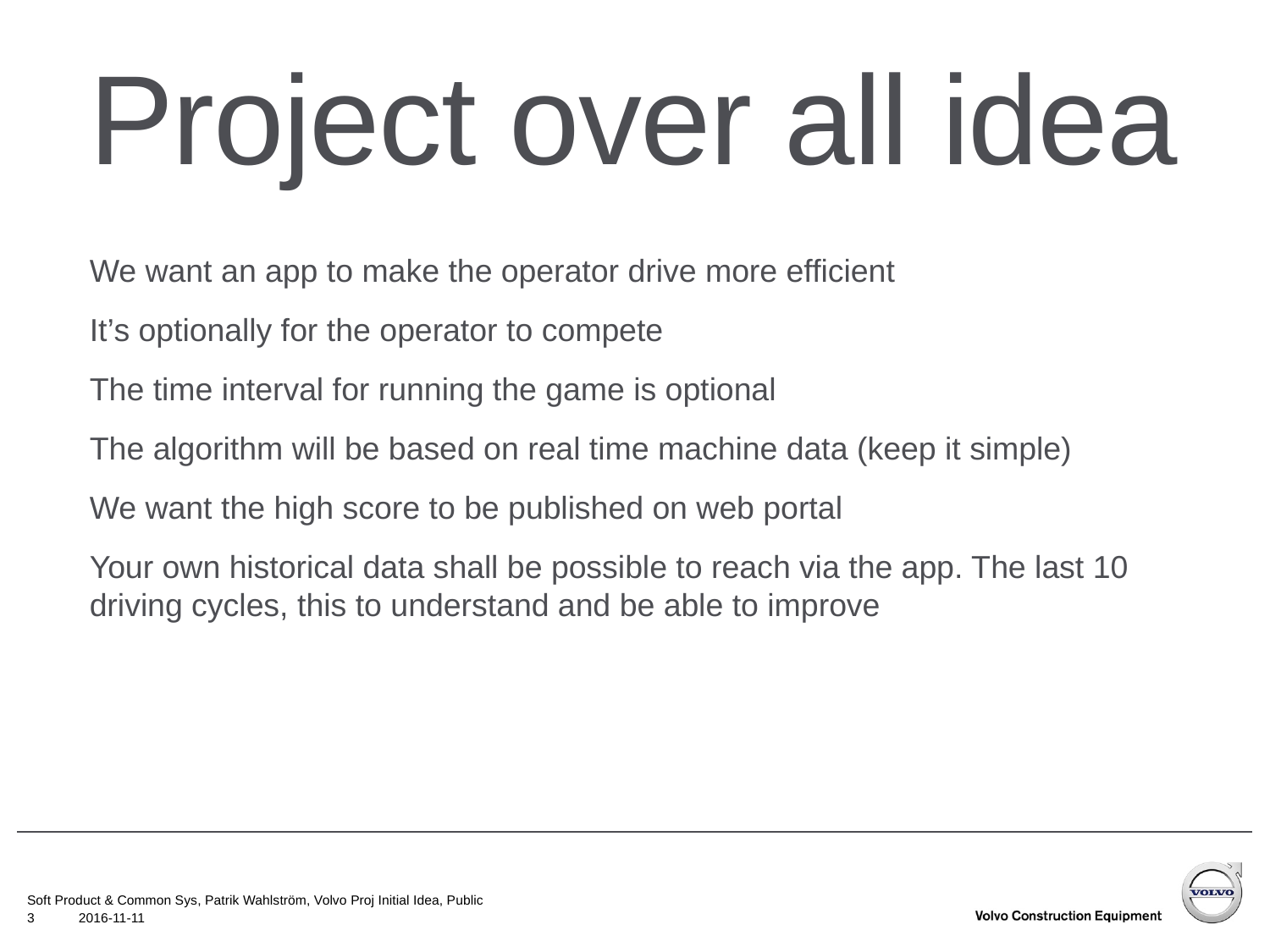

# Project over all idea
We want an app to make the operator drive more efficient
It’s optionally for the operator to compete
The time interval for running the game is optional
The algorithm will be based on real time machine data (keep it simple)
We want the high score to be published on web portal
Your own historical data shall be possible to reach via the app. The last 10 driving cycles, this to understand and be able to improve
Soft Product & Common Sys, Patrik Wahlström, Volvo Proj Initial Idea, Public
3
2016-11-11